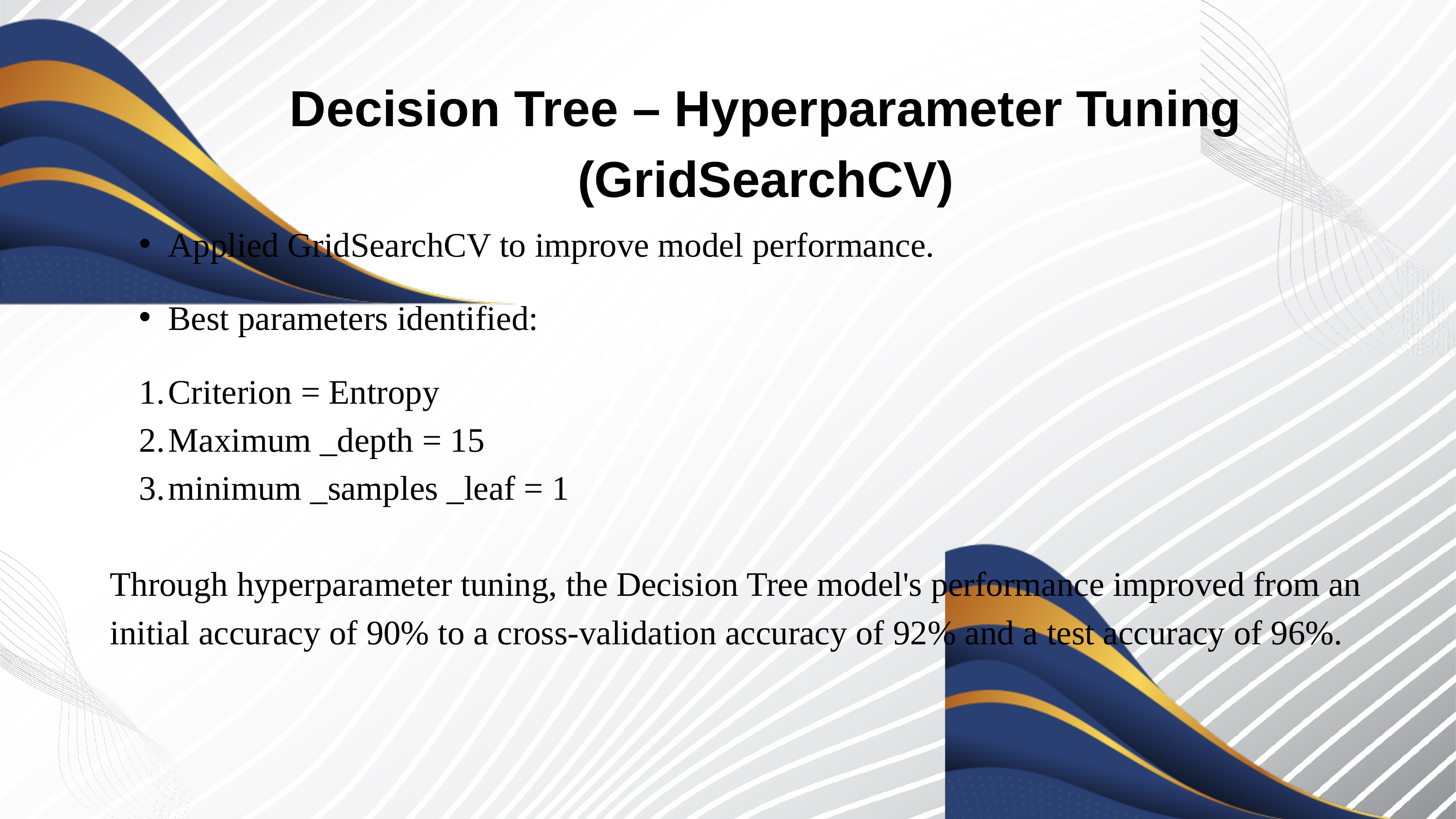

Decision Tree – Hyperparameter Tuning
(GridSearchCV)
Applied GridSearchCV to improve model performance.

Best parameters identified:

Criterion = Entropy
Maximum _depth = 15
minimum _samples _leaf = 1

Through hyperparameter tuning, the Decision Tree model's performance improved from an initial accuracy of 90% to a cross-validation accuracy of 92% and a test accuracy of 96%.